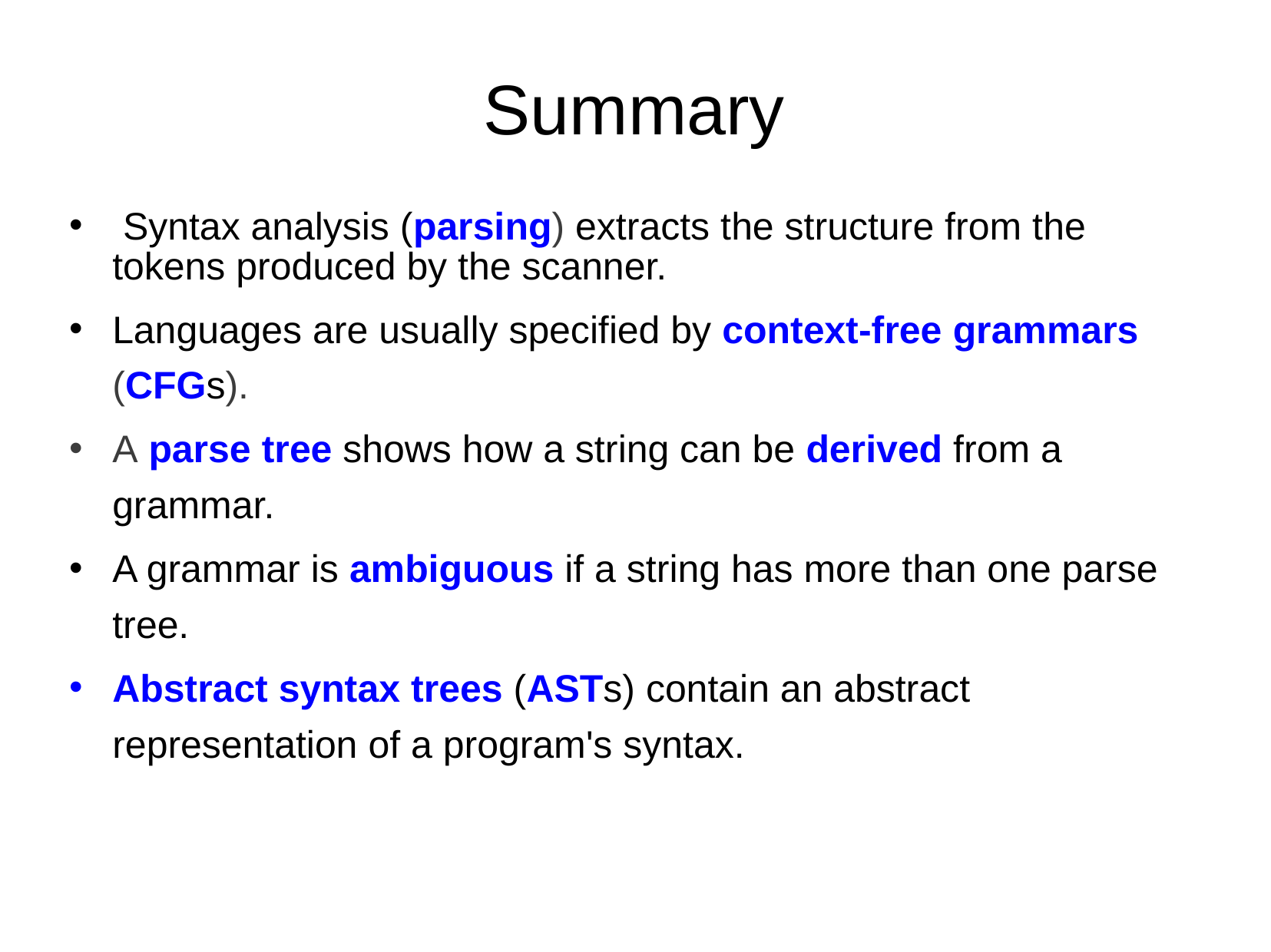

# Summary
 Syntax analysis (parsing) extracts the structure from the tokens produced by the scanner.
Languages are usually specified by context-free grammars (CFGs).
A parse tree shows how a string can be derived from a grammar.
A grammar is ambiguous if a string has more than one parse tree.
Abstract syntax trees (ASTs) contain an abstract representation of a program's syntax.